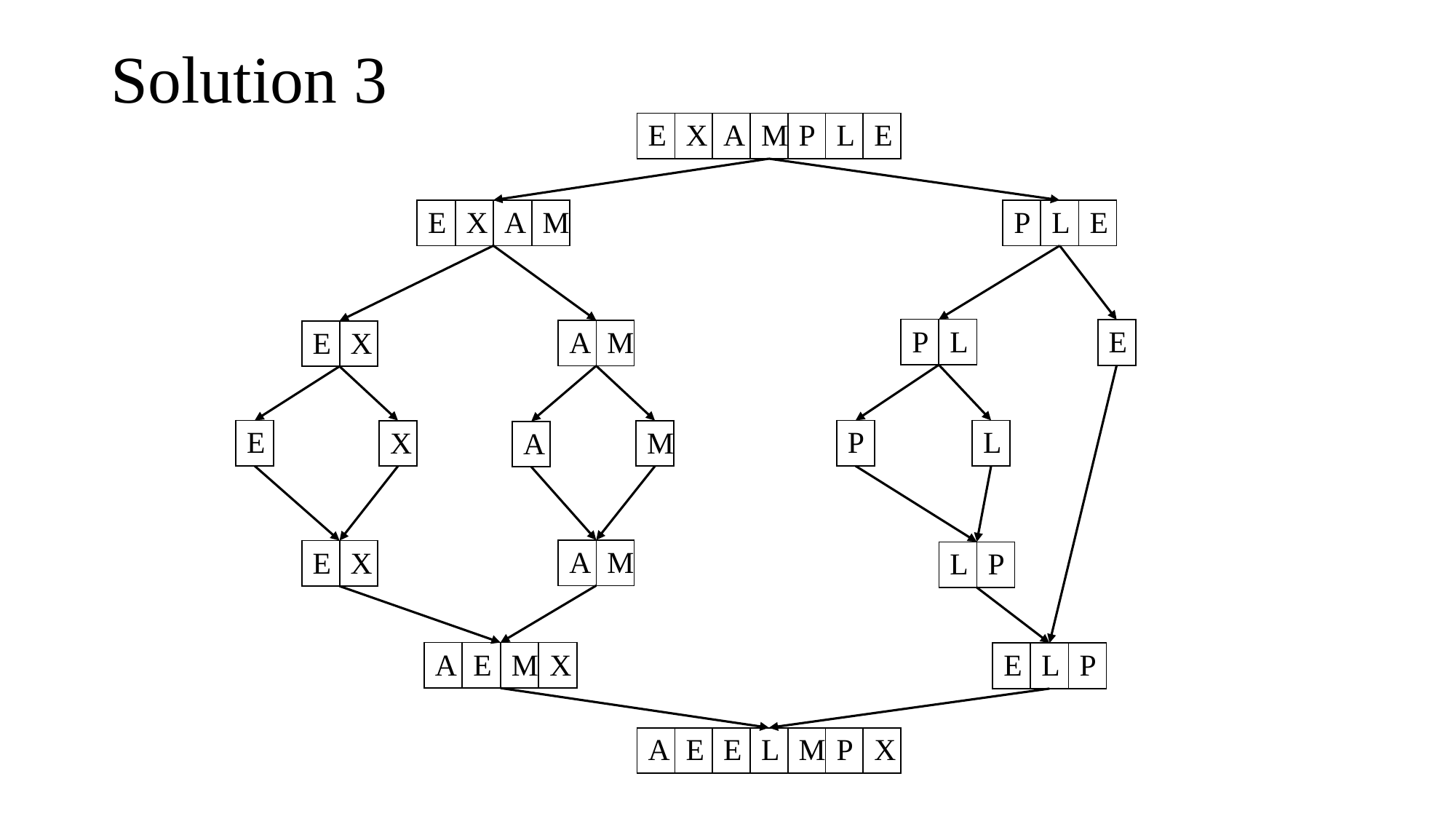

# Solution 3
| E | X | A | M | P | L | E |
| --- | --- | --- | --- | --- | --- | --- |
| E | X | A | M |
| --- | --- | --- | --- |
| P | L | E |
| --- | --- | --- |
| P | L |
| --- | --- |
| E |
| --- |
| A | M |
| --- | --- |
| E | X |
| --- | --- |
| E |
| --- |
| P |
| --- |
| L |
| --- |
| X |
| --- |
| M |
| --- |
| A |
| --- |
| A | M |
| --- | --- |
| E | X |
| --- | --- |
| L | P |
| --- | --- |
| A | E | M | X |
| --- | --- | --- | --- |
| E | L | P |
| --- | --- | --- |
| A | E | E | L | M | P | X |
| --- | --- | --- | --- | --- | --- | --- |